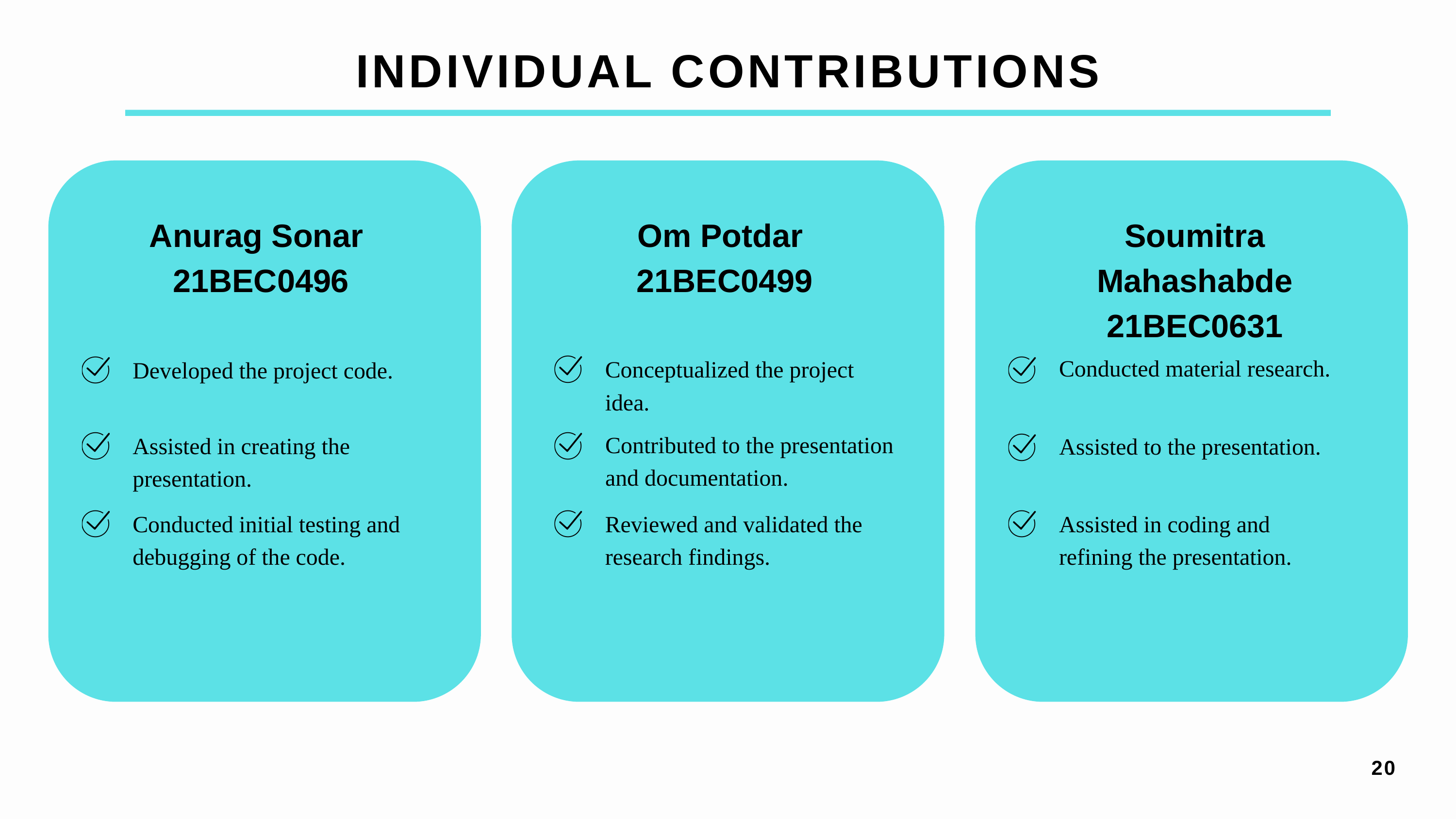

INDIVIDUAL CONTRIBUTIONS

Anurag Sonar
21BEC0496
Om Potdar
21BEC0499
Soumitra Mahashabde
21BEC0631
Conducted material research.

Conceptualized the project idea.
Contributed to the presentation and documentation.

Reviewed and validated the research findings.

Developed the project code.

Assisted in creating the presentation.
Assisted to the presentation.

Conducted initial testing and debugging of the code.

Assisted in coding and refining the presentation.
20